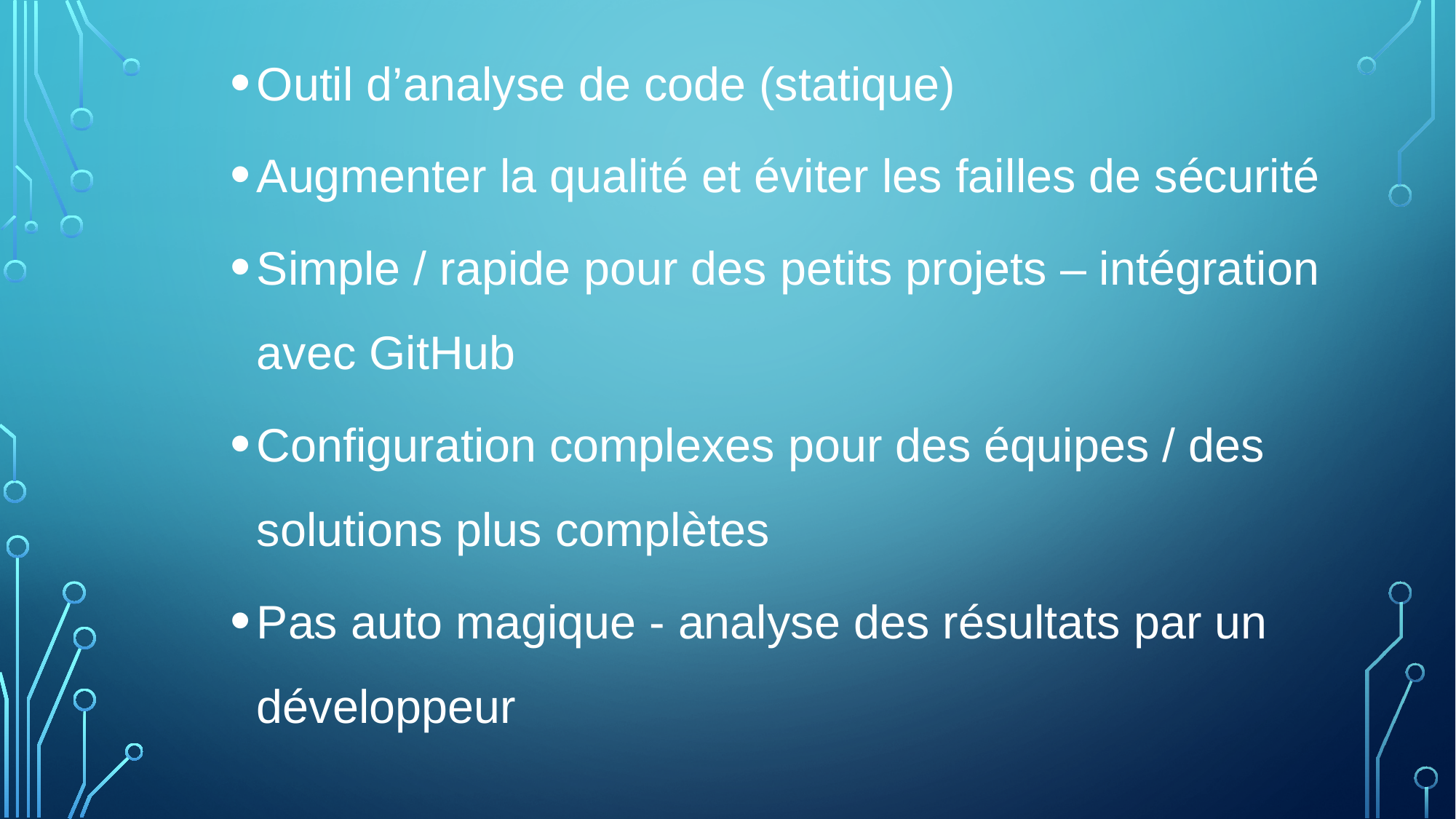

Outil d’analyse de code (statique)
Augmenter la qualité et éviter les failles de sécurité
Simple / rapide pour des petits projets – intégration avec GitHub
Configuration complexes pour des équipes / des solutions plus complètes
Pas auto magique - analyse des résultats par un développeur